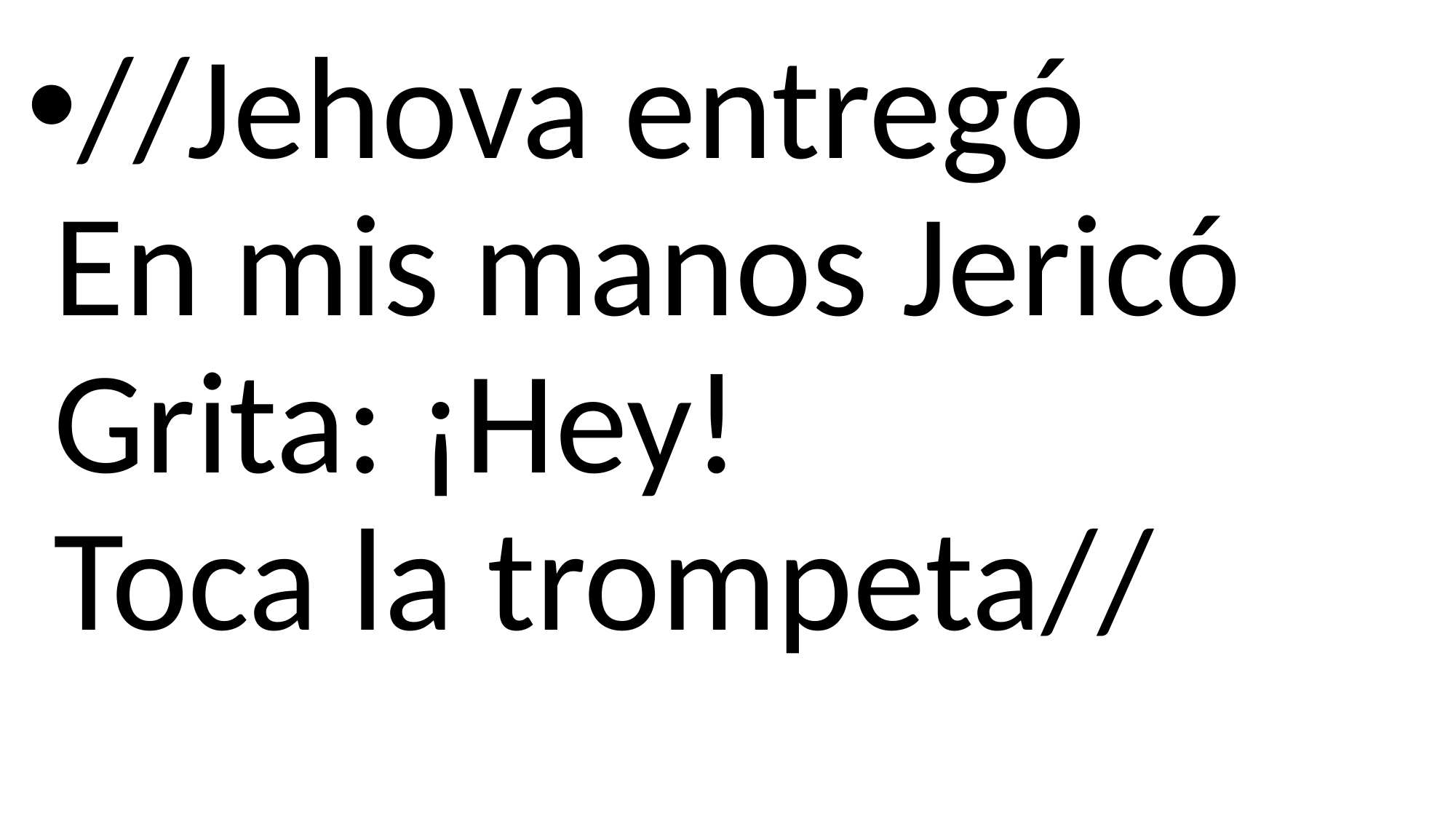

//Jehova entregó
En mis manos Jericó
Grita: ¡Hey!
Toca la trompeta//